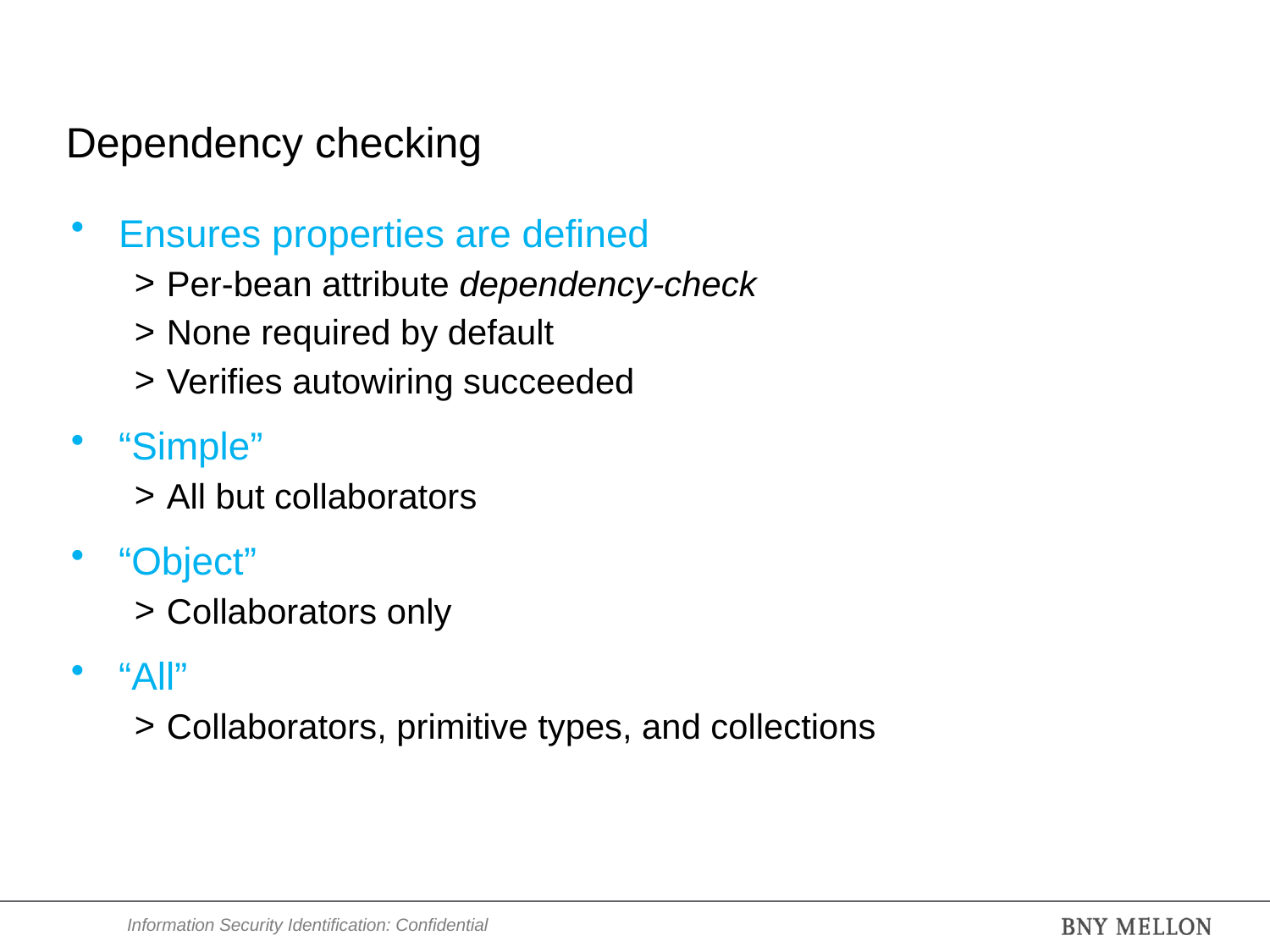

# Dependency checking
Ensures properties are defined
Per-bean attribute dependency-check
None required by default
Verifies autowiring succeeded
“Simple”
All but collaborators
“Object”
Collaborators only
“All”
Collaborators, primitive types, and collections